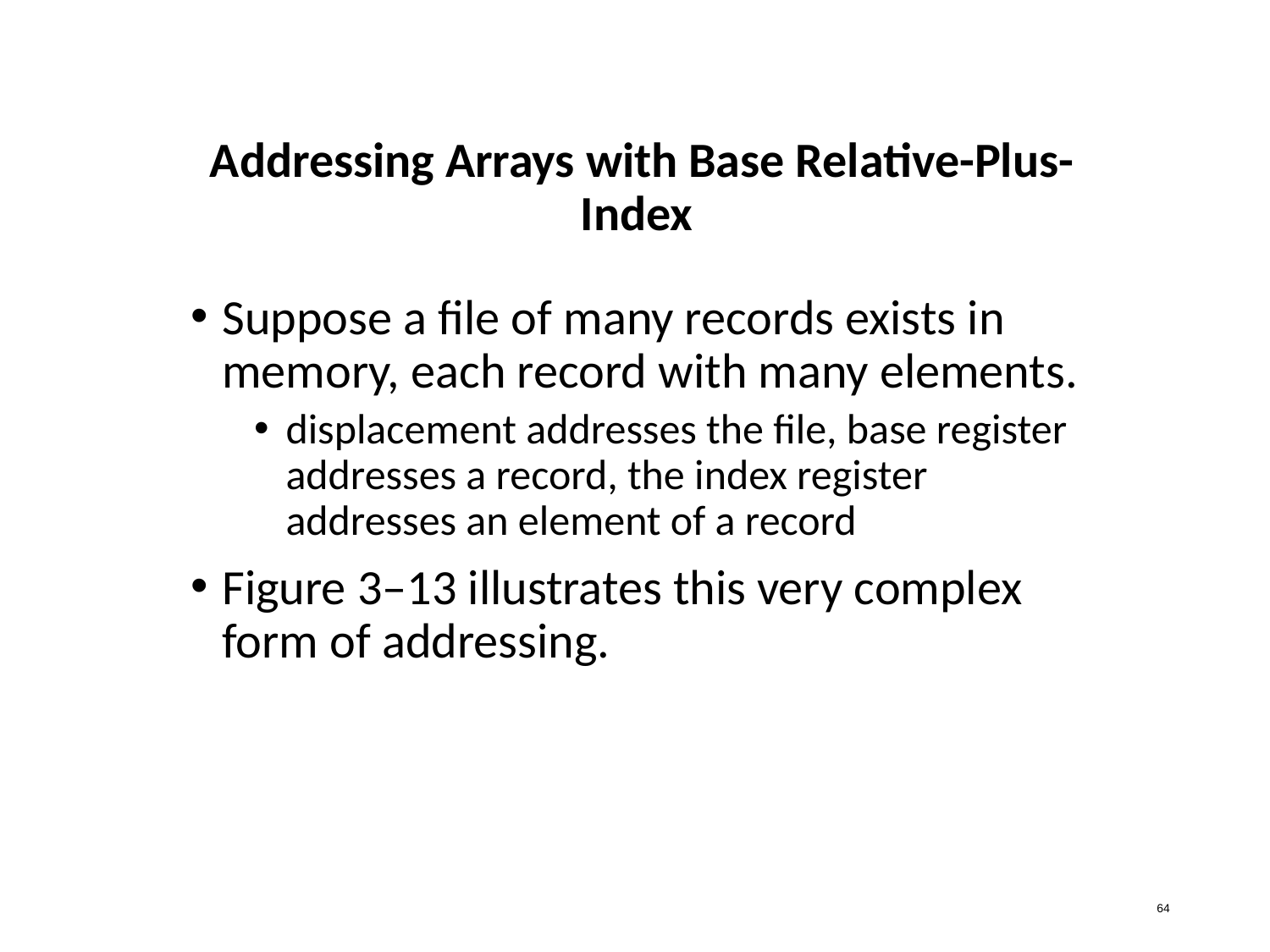

# Addressing Arrays with Base Relative-Plus-Index
Suppose a file of many records exists in memory, each record with many elements.
displacement addresses the file, base register addresses a record, the index register addresses an element of a record
Figure 3–13 illustrates this very complex form of addressing.
64